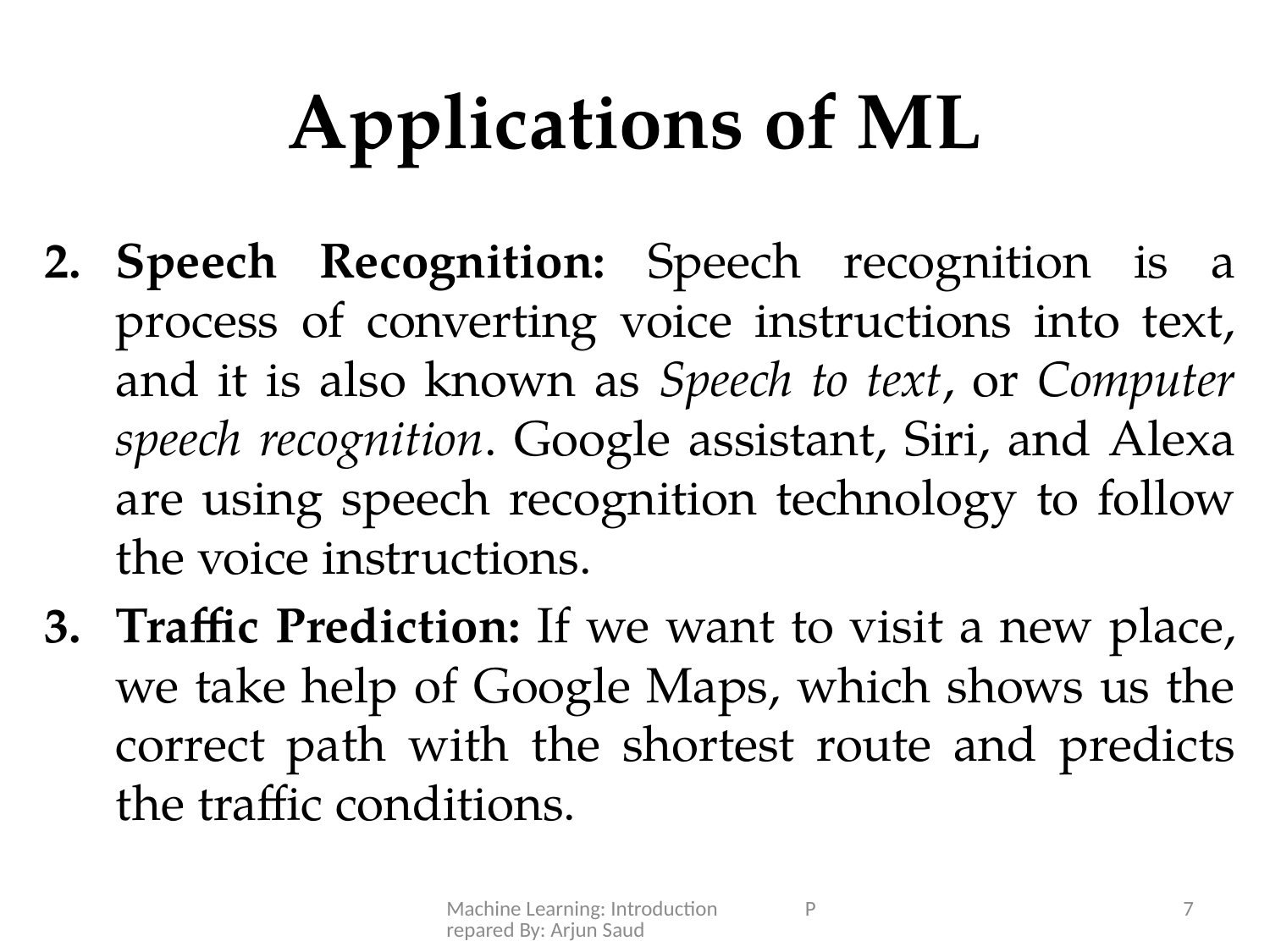

# Applications of ML
Speech Recognition: Speech recognition is a process of converting voice instructions into text, and it is also known as Speech to text, or Computer speech recognition. Google assistant, Siri, and Alexa are using speech recognition technology to follow the voice instructions.
Traffic Prediction: If we want to visit a new place, we take help of Google Maps, which shows us the correct path with the shortest route and predicts the traffic conditions.

Machine Learning: Introduction                  Prepared By: Arjun Saud
7